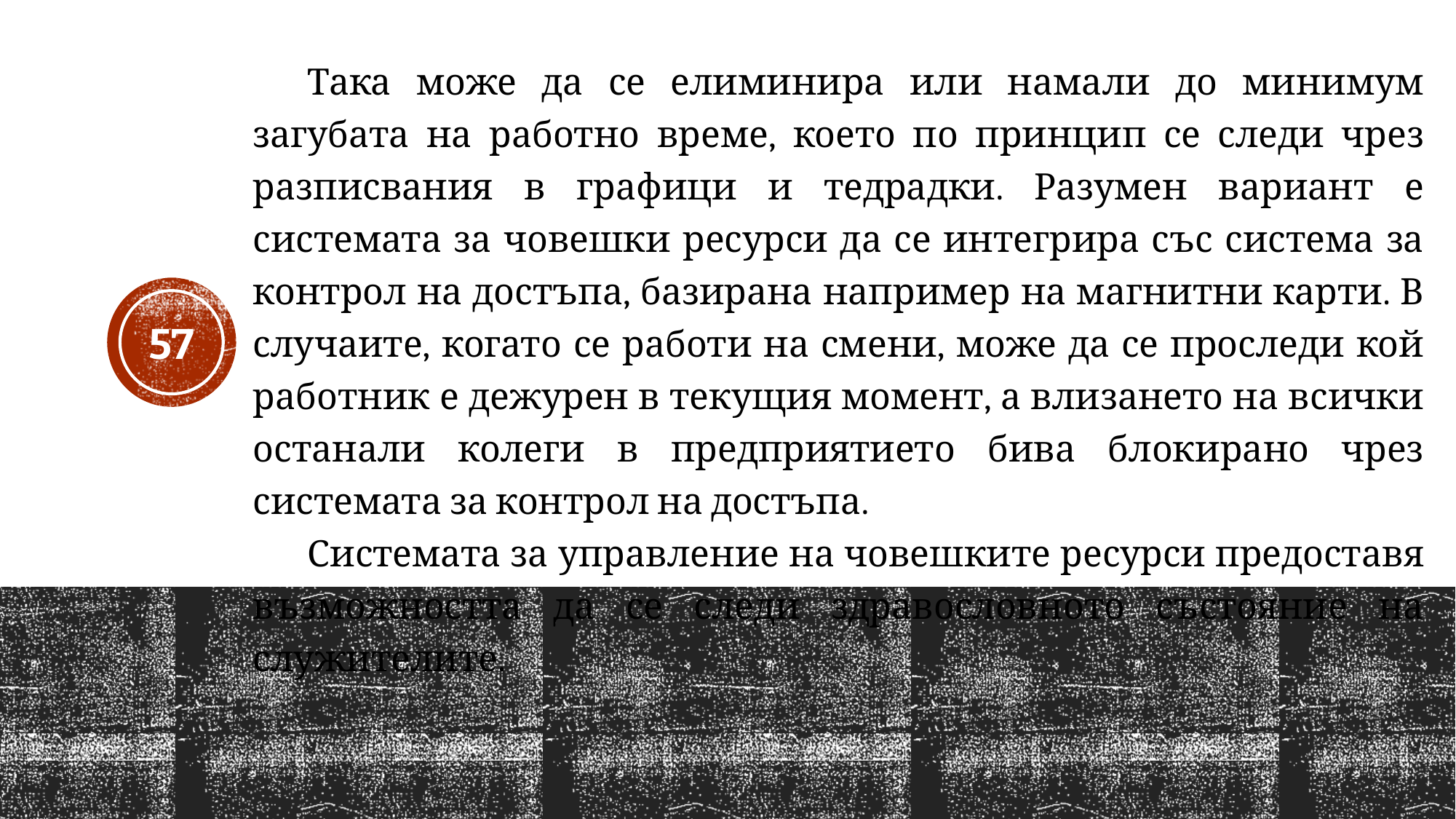

Така може да се елиминира или намали до минимум загубата на работно време, което по принцип се следи чрез разписвания в графици и тедрадки. Разумен вариант е системата за човешки ресурси да се интегрира със система за контрол на достъпа, базирана например на магнитни карти. В случаите, когато се работи на смени, може да се проследи кой работник е дежурен в текущия момент, а влизането на всички останали колеги в предприятието бива блокирано чрез системата за контрол на достъпа.
Системата за управление на човешките ресурси предоставя възможността да се следи здравословното състояние на служителите.
57